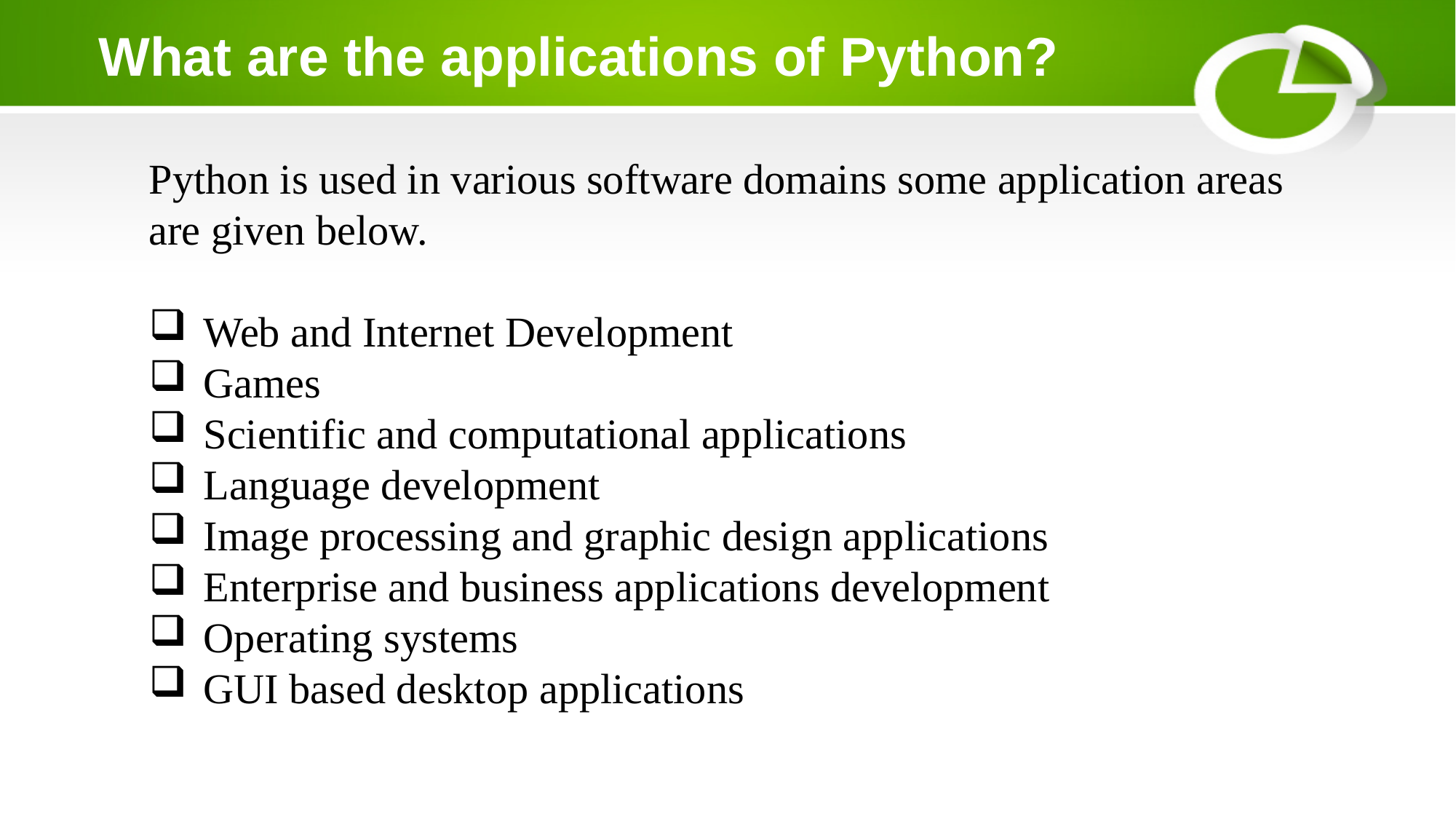

# What are the applications of Python?
Python is used in various software domains some application areas are given below.

Web and Internet Development
Games
Scientific and computational applications
Language development
Image processing and graphic design applications
Enterprise and business applications development
Operating systems
GUI based desktop applications